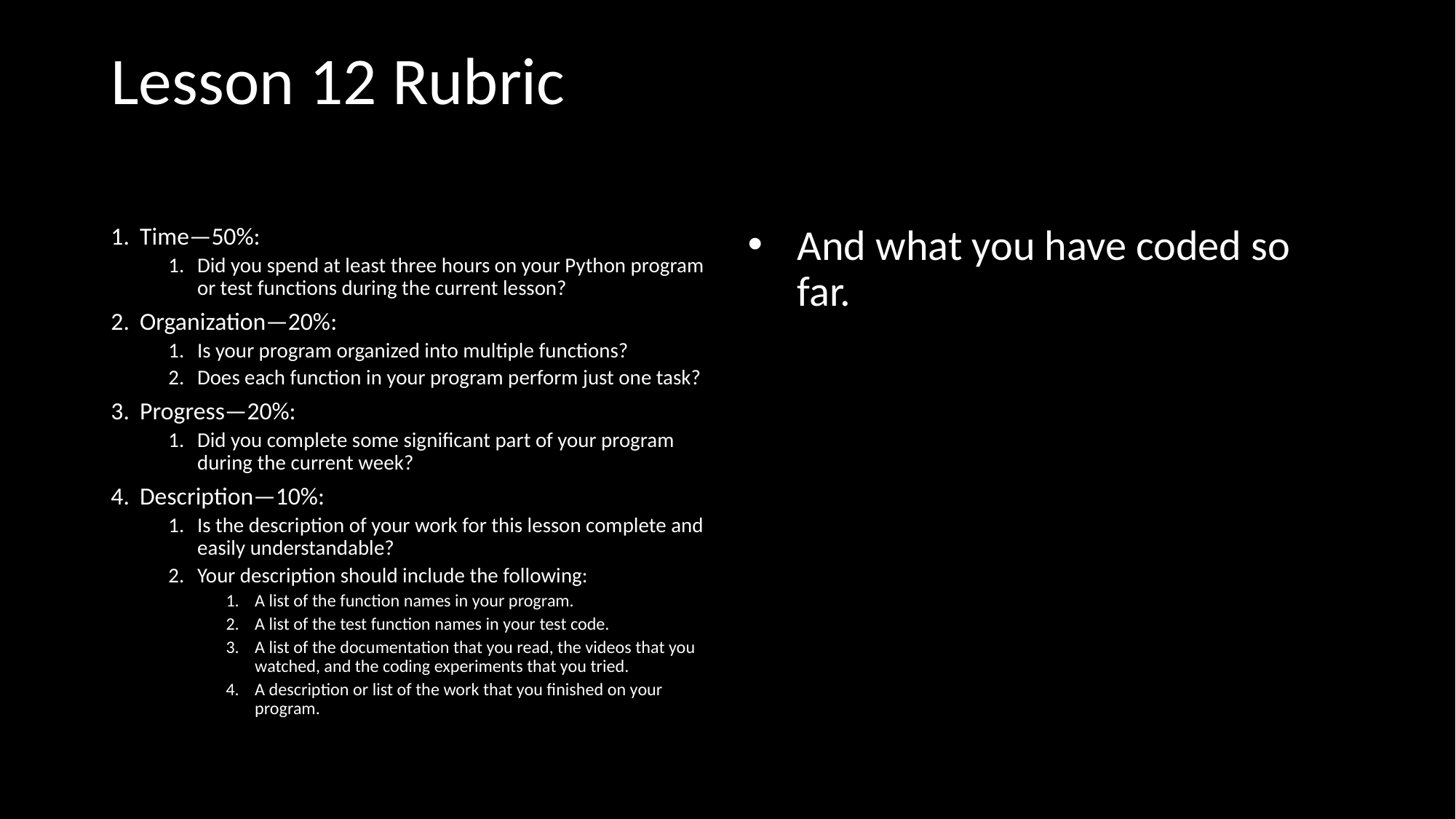

# Lesson 12 Rubric
Time—50%:
Did you spend at least three hours on your Python program or test functions during the current lesson?
Organization—20%:
Is your program organized into multiple functions?
Does each function in your program perform just one task?
Progress—20%:
Did you complete some significant part of your program during the current week?
Description—10%:
Is the description of your work for this lesson complete and easily understandable?
Your description should include the following:
A list of the function names in your program.
A list of the test function names in your test code.
A list of the documentation that you read, the videos that you watched, and the coding experiments that you tried.
A description or list of the work that you finished on your program.

And what you have coded so far.